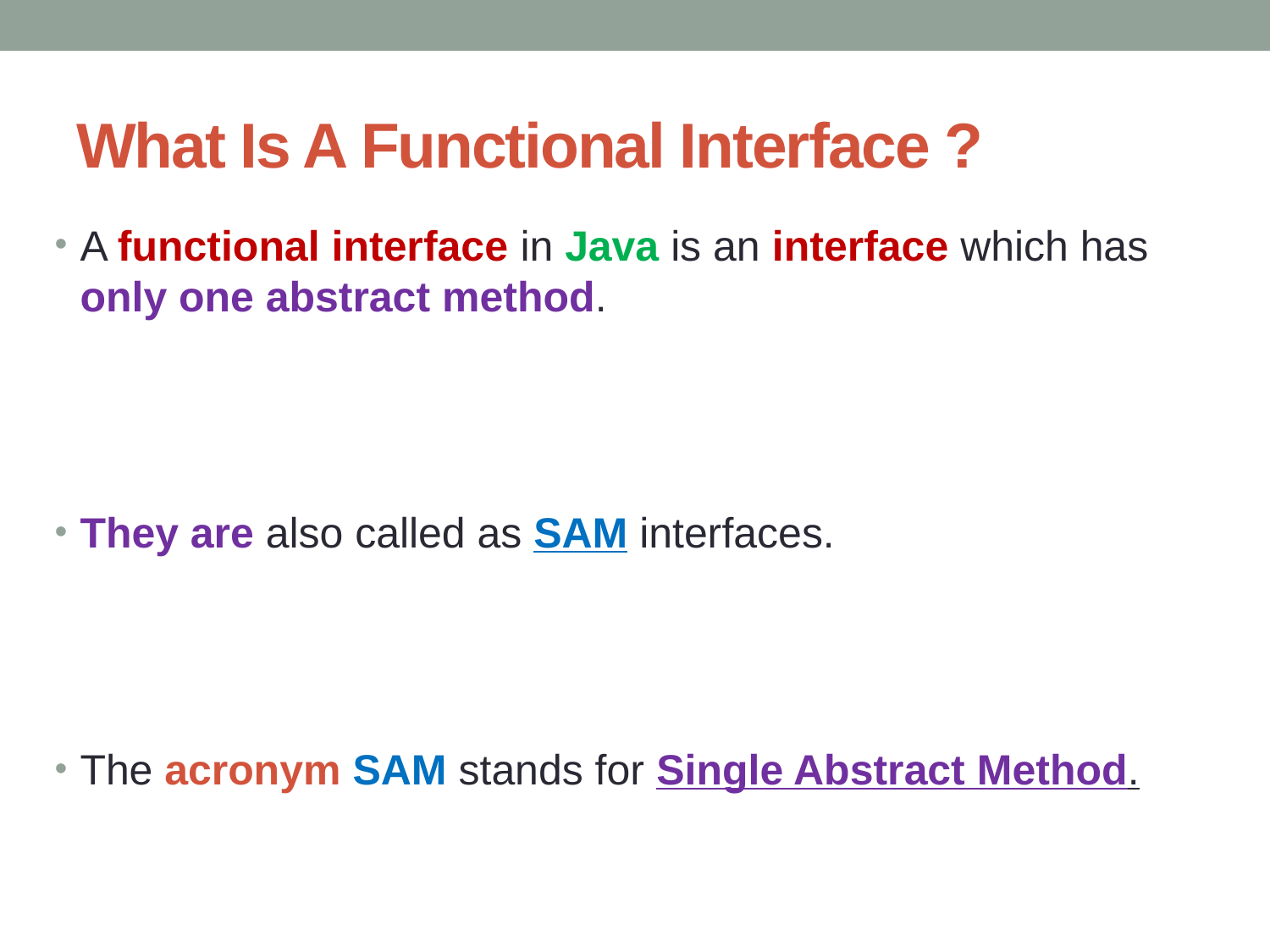

# What Is A Functional Interface ?
A functional interface in Java is an interface which has only one abstract method.

They are also called as SAM interfaces.

The acronym SAM stands for Single Abstract Method.